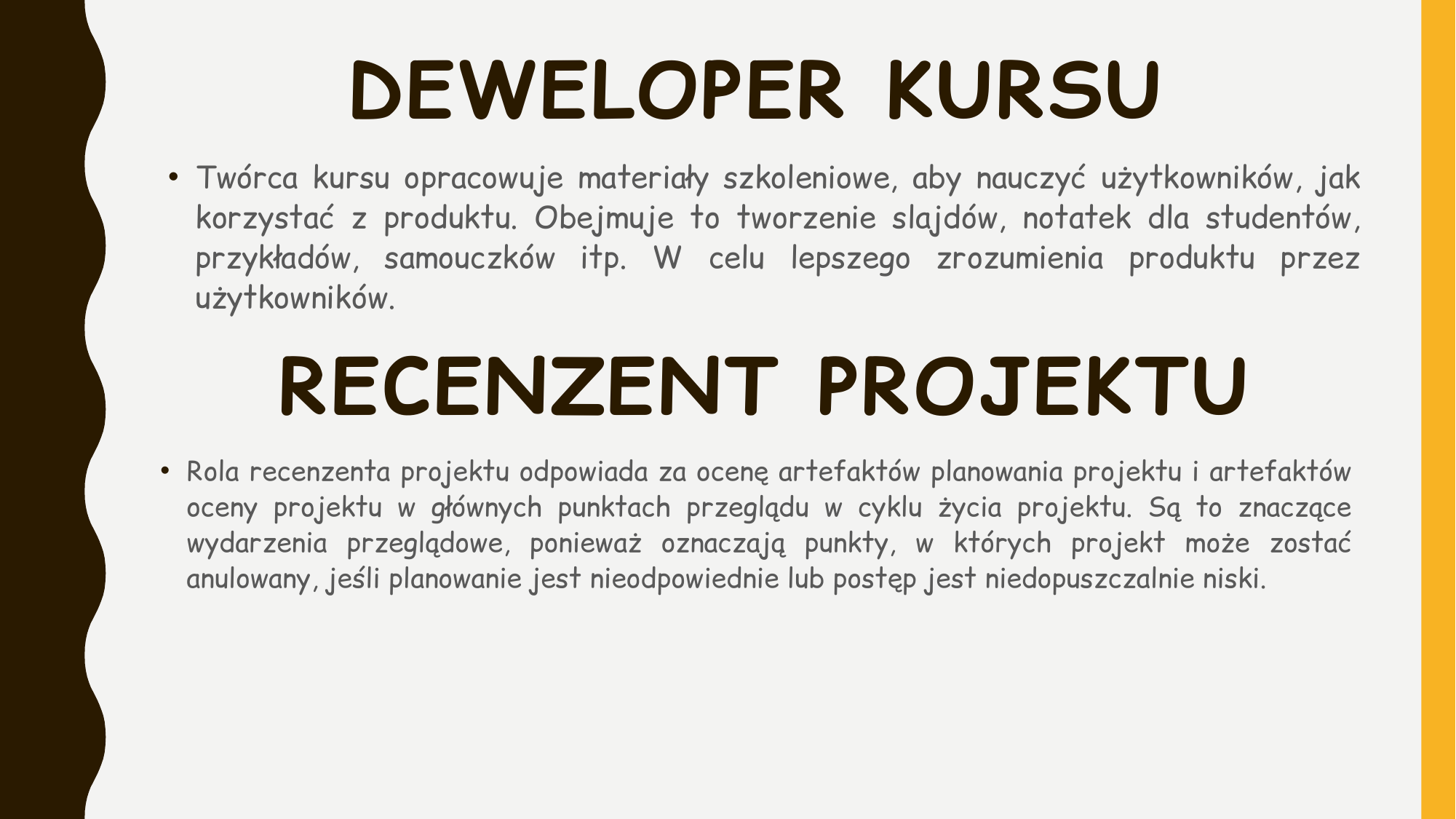

# Deweloper KURSU
Twórca kursu opracowuje materiały szkoleniowe, aby nauczyć użytkowników, jak korzystać z produktu. Obejmuje to tworzenie slajdów, notatek dla studentów, przykładów, samouczków itp. W celu lepszego zrozumienia produktu przez użytkowników.
Recenzent projektu
Rola recenzenta projektu odpowiada za ocenę artefaktów planowania projektu i artefaktów oceny projektu w głównych punktach przeglądu w cyklu życia projektu. Są to znaczące wydarzenia przeglądowe, ponieważ oznaczają punkty, w których projekt może zostać anulowany, jeśli planowanie jest nieodpowiednie lub postęp jest niedopuszczalnie niski.